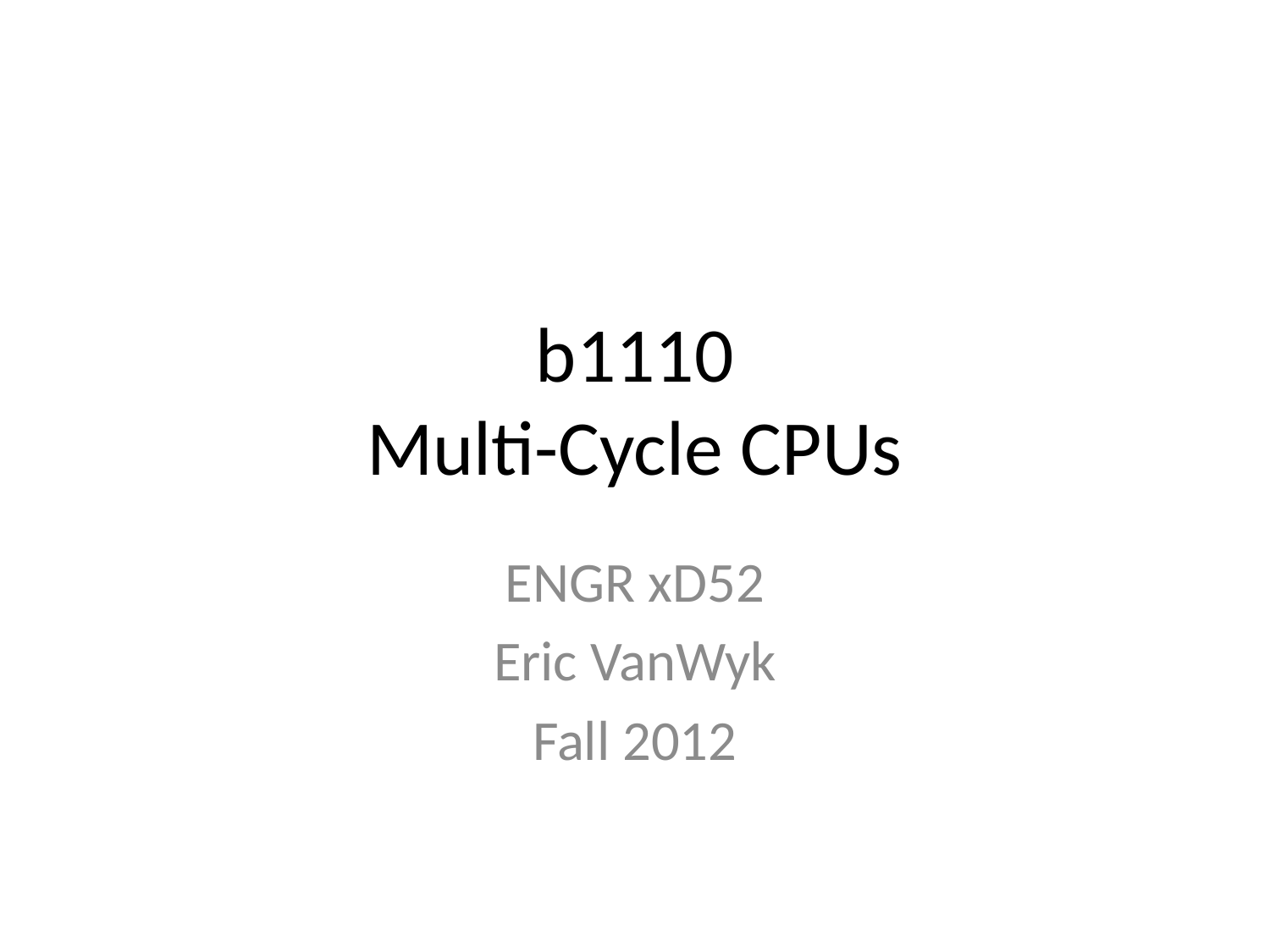

# b1110 Multi-Cycle CPUs
ENGR xD52
Eric VanWyk
Fall 2012